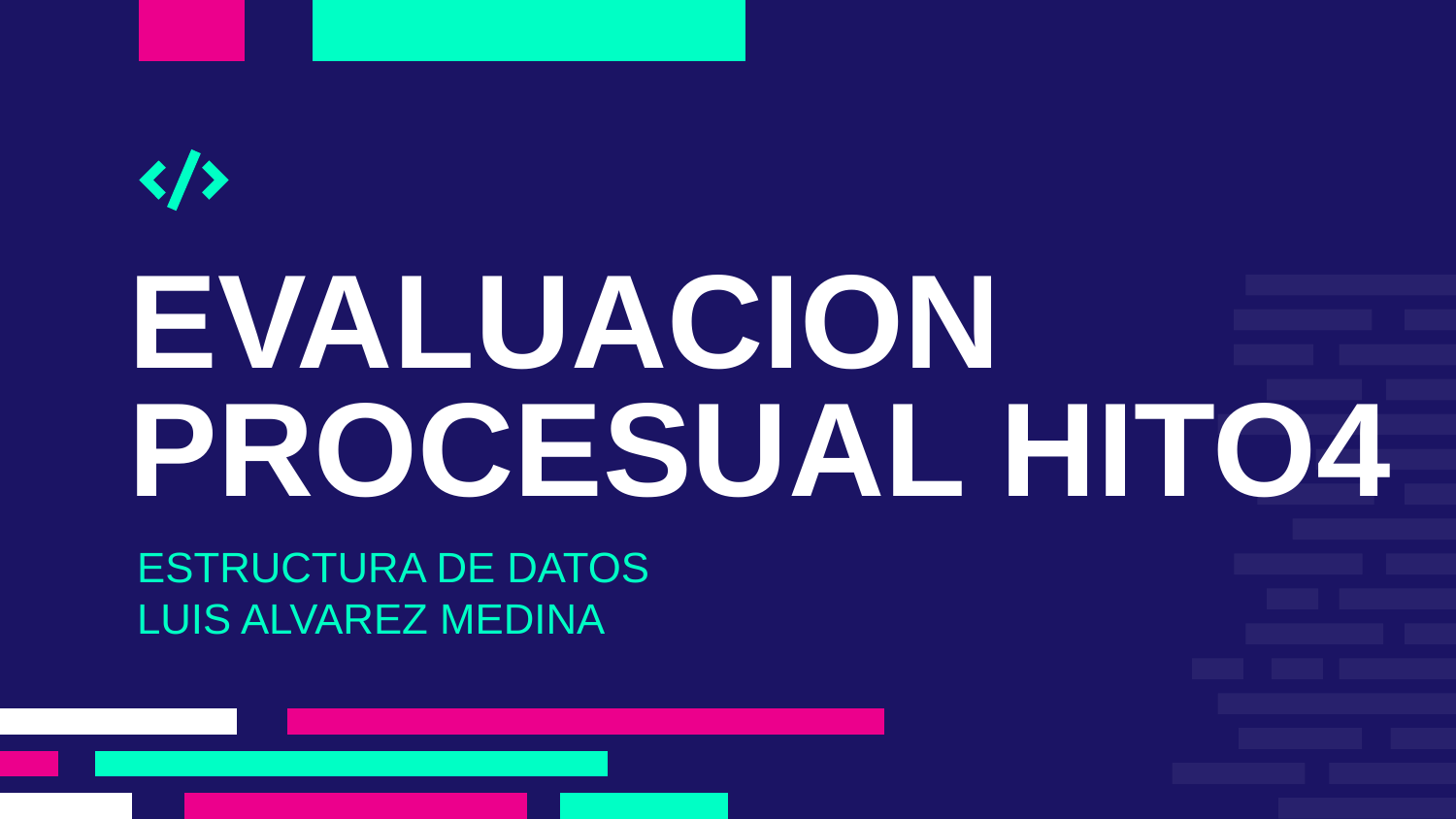

# EVALUACION PROCESUAL HITO4
ESTRUCTURA DE DATOS
LUIS ALVAREZ MEDINA